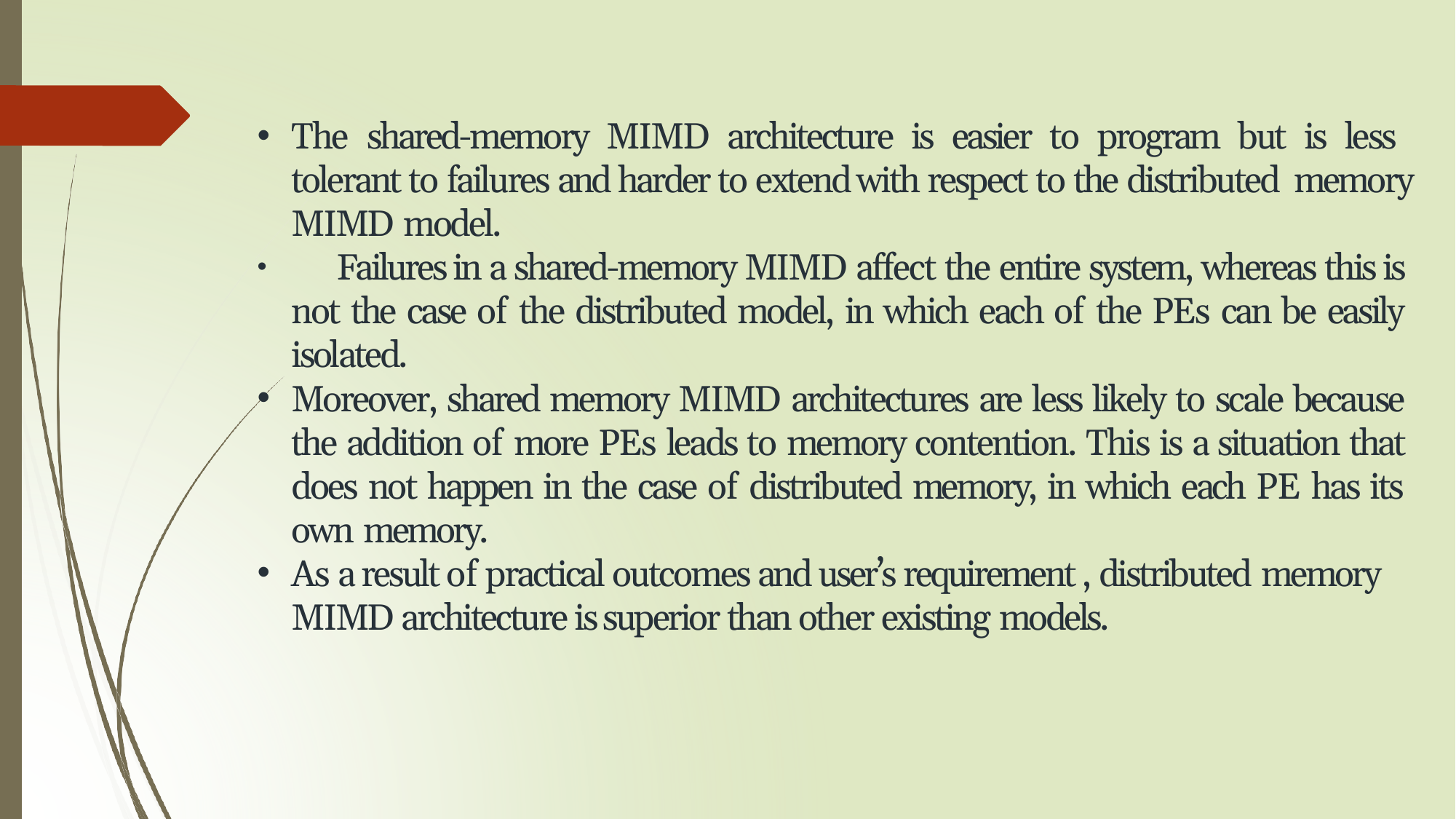

The shared-memory MIMD architecture is easier to program but is less  tolerant to failures and harder to extend with respect to the distributed  memory MIMD model.
	Failures in a shared-memory MIMD affect the entire system, whereas this is  not the case of the distributed model, in which each of the PEs can be easily  isolated.
Moreover, shared memory MIMD architectures are less likely to scale because  the addition of more PEs leads to memory contention. This is a situation that  does not happen in the case of distributed memory, in which each PE has its  own memory.
As a result of practical outcomes and user’s requirement , distributed memory
MIMD architecture is superior than other existing models.